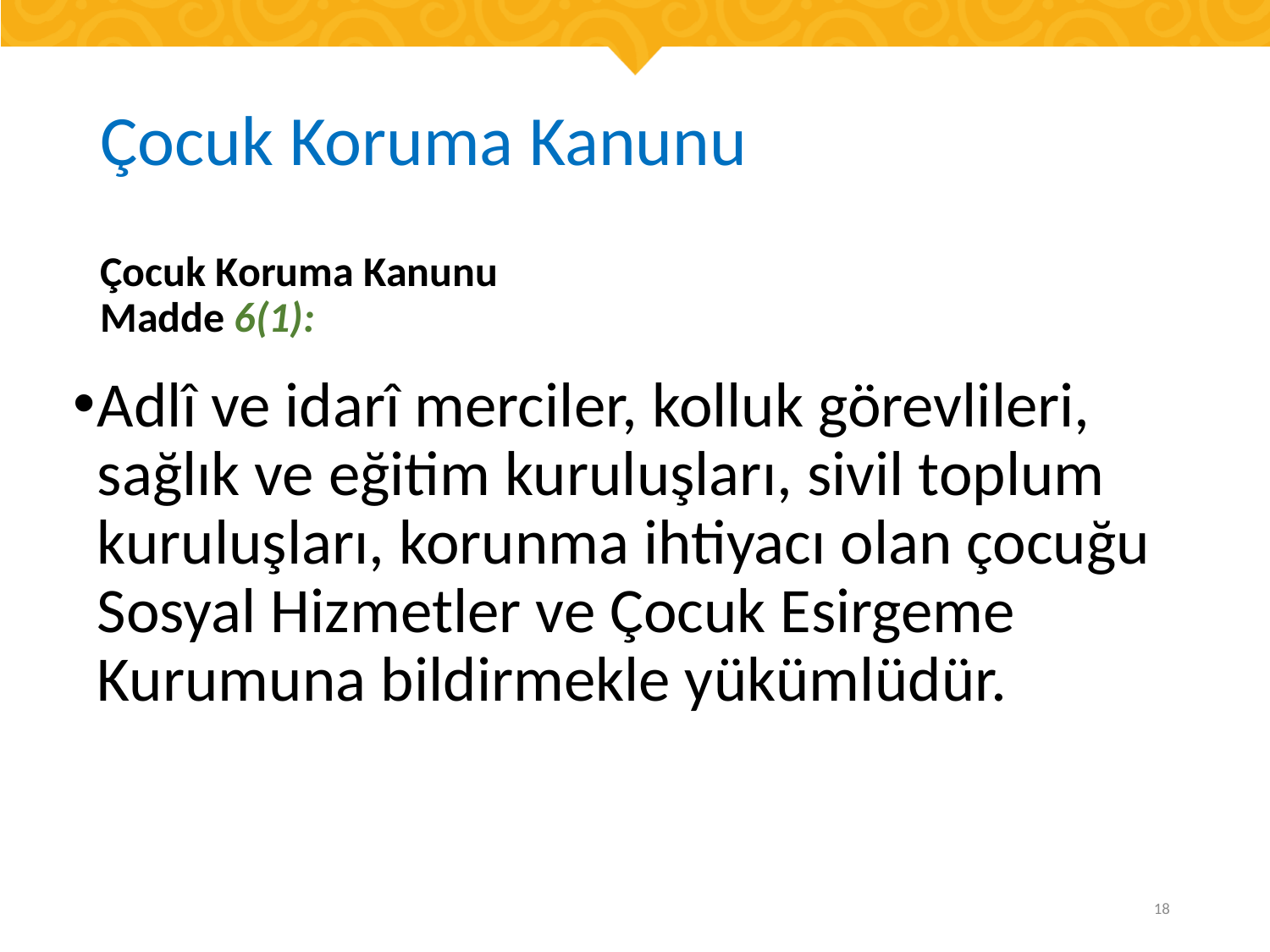

# Çocuk Koruma Kanunu
Çocuk Koruma Kanunu Madde 6(1):
Adlî ve idarî merciler, kolluk görevlileri, sağlık ve eğitim kuruluşları, sivil toplum kuruluşları, korunma ihtiyacı olan çocuğu Sosyal Hizmetler ve Çocuk Esirgeme Kurumuna bildirmekle yükümlüdür.

18